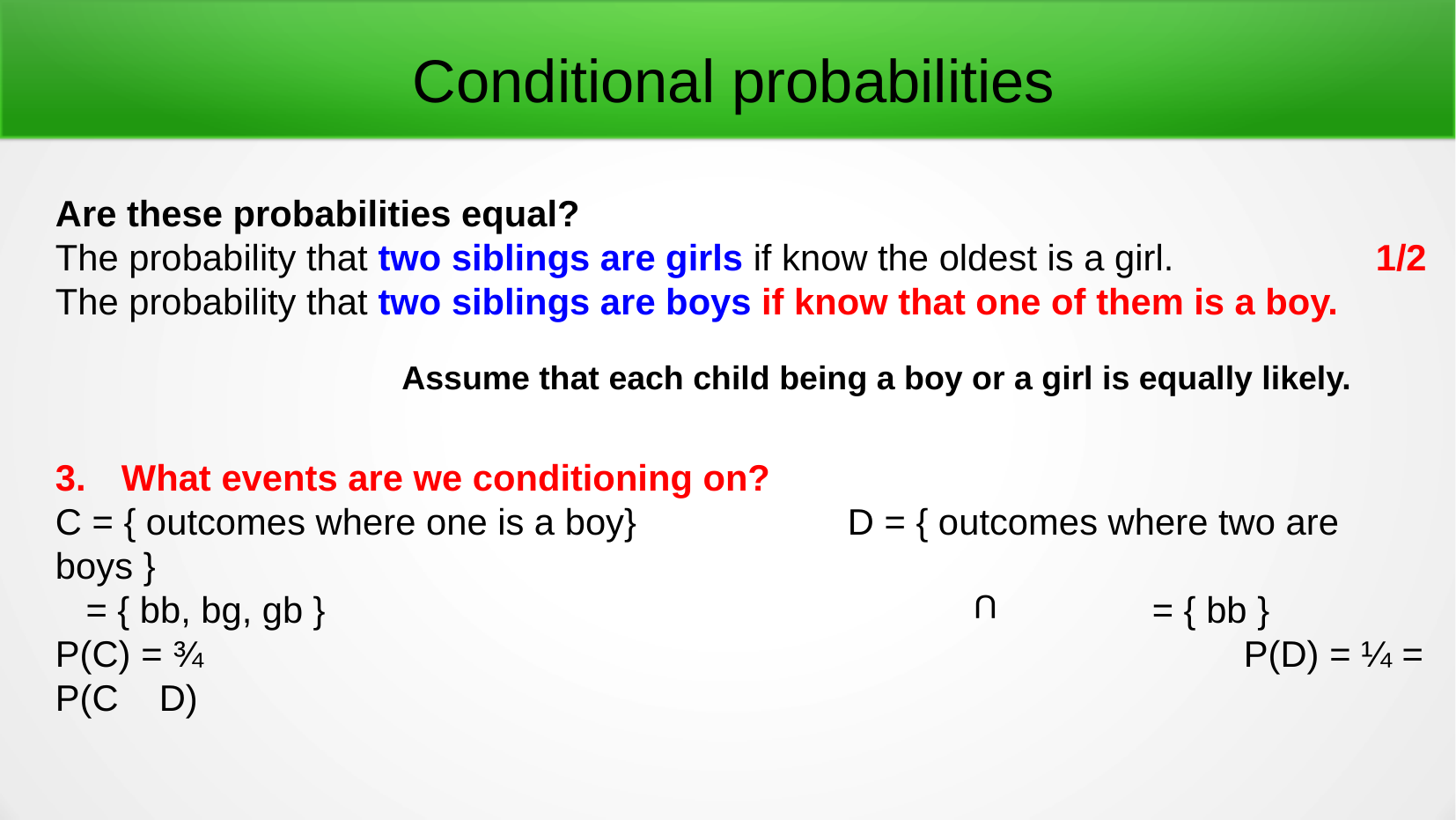

Conditional probabilities
Are these probabilities equal?
The probability that two siblings are girls if know the oldest is a girl.		1/2
The probability that two siblings are boys if know that one of them is a boy.

What events are we conditioning on?
C = { outcomes where one is a boy} 		D = { outcomes where two are boys }
   = { bb, bg, gb } 						    = { bb }
P(C) = ¾								P(D) = ¼ = P(C    D)

Assume that each child being a boy or a girl is equally likely.
U